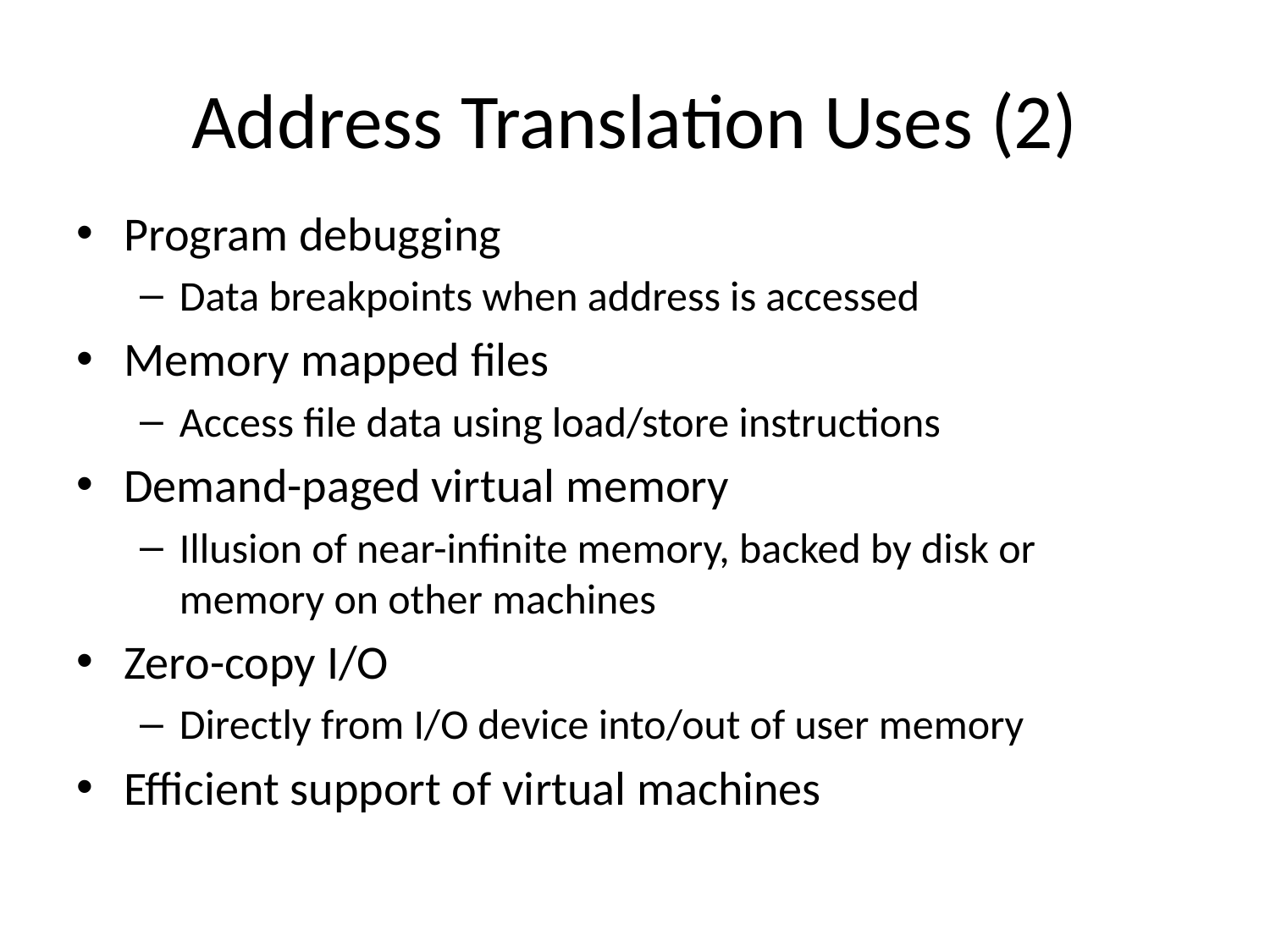

# Address Translation Uses (2)
Program debugging
Data breakpoints when address is accessed
Memory mapped files
Access file data using load/store instructions
Demand-paged virtual memory
Illusion of near-infinite memory, backed by disk or memory on other machines
Zero-copy I/O
Directly from I/O device into/out of user memory
Efficient support of virtual machines